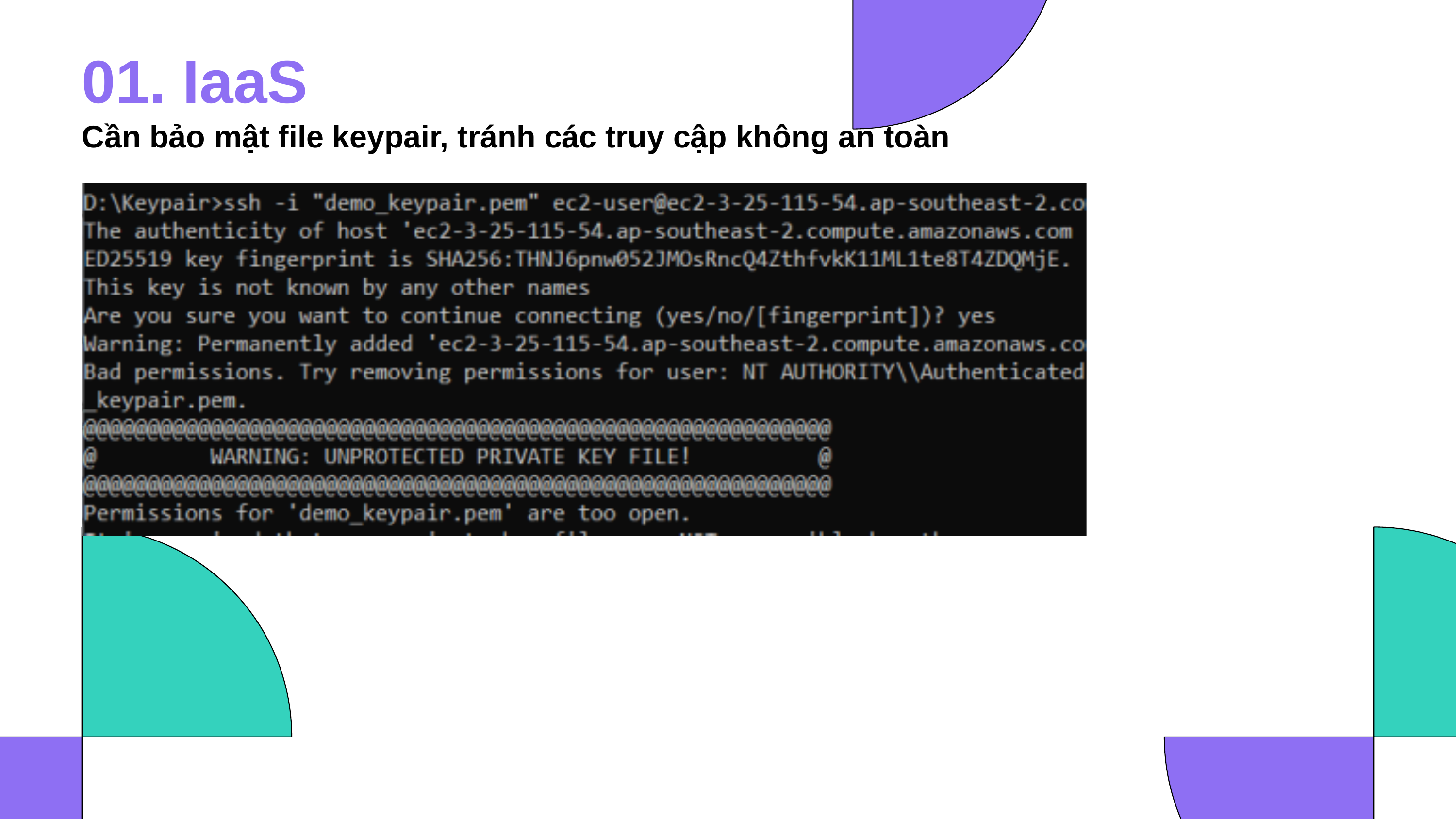

01. IaaS
Cần bảo mật file keypair, tránh các truy cập không an toàn